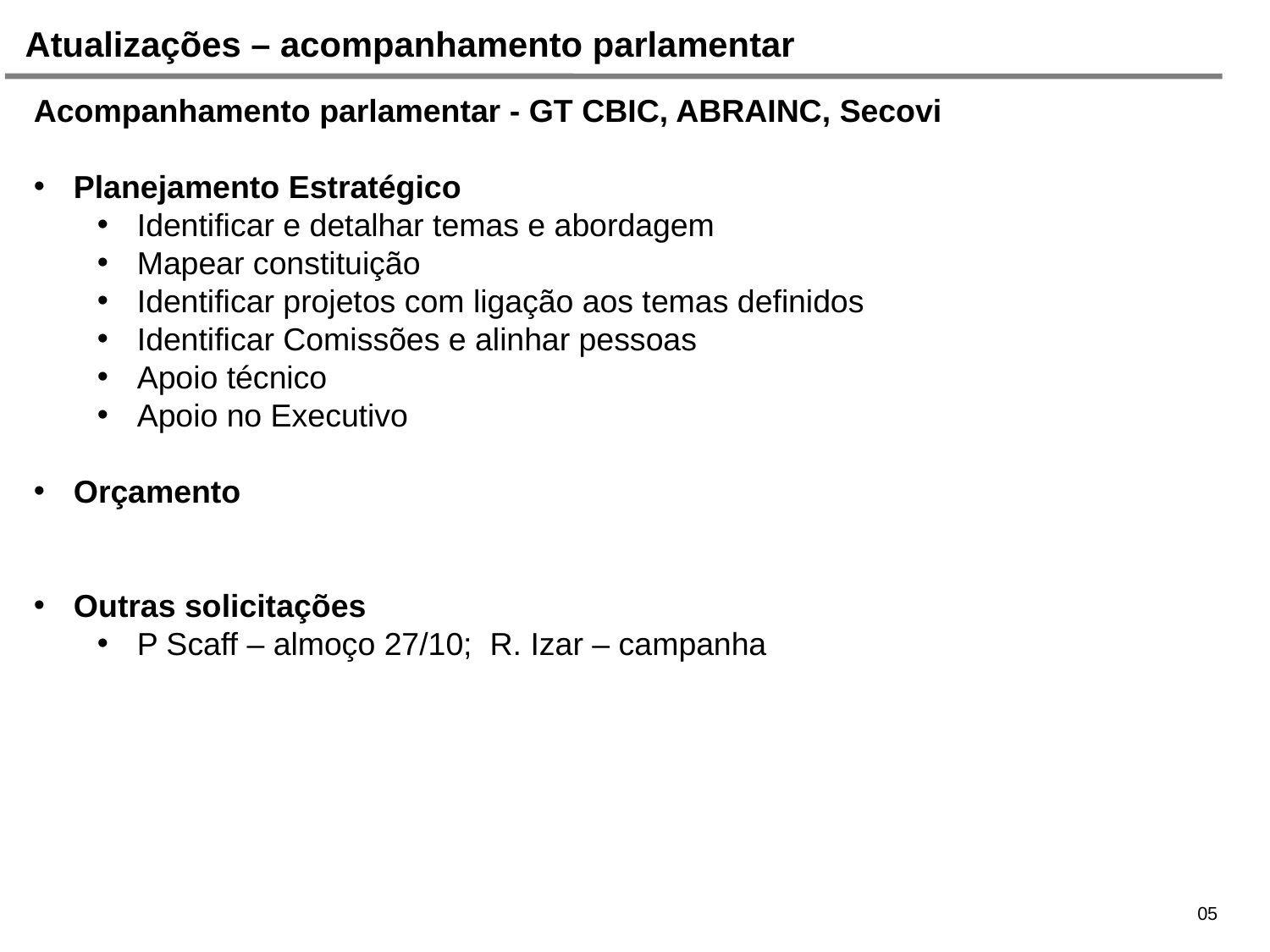

Atualizações – acompanhamento parlamentar

Acompanhamento parlamentar - GT CBIC, ABRAINC, Secovi

Planejamento Estratégico
Identificar e detalhar temas e abordagem
Mapear constituição
Identificar projetos com ligação aos temas definidos
Identificar Comissões e alinhar pessoas
Apoio técnico
Apoio no Executivo

Orçamento

Outras solicitações
P Scaff – almoço 27/10;  R. Izar – campanha

05